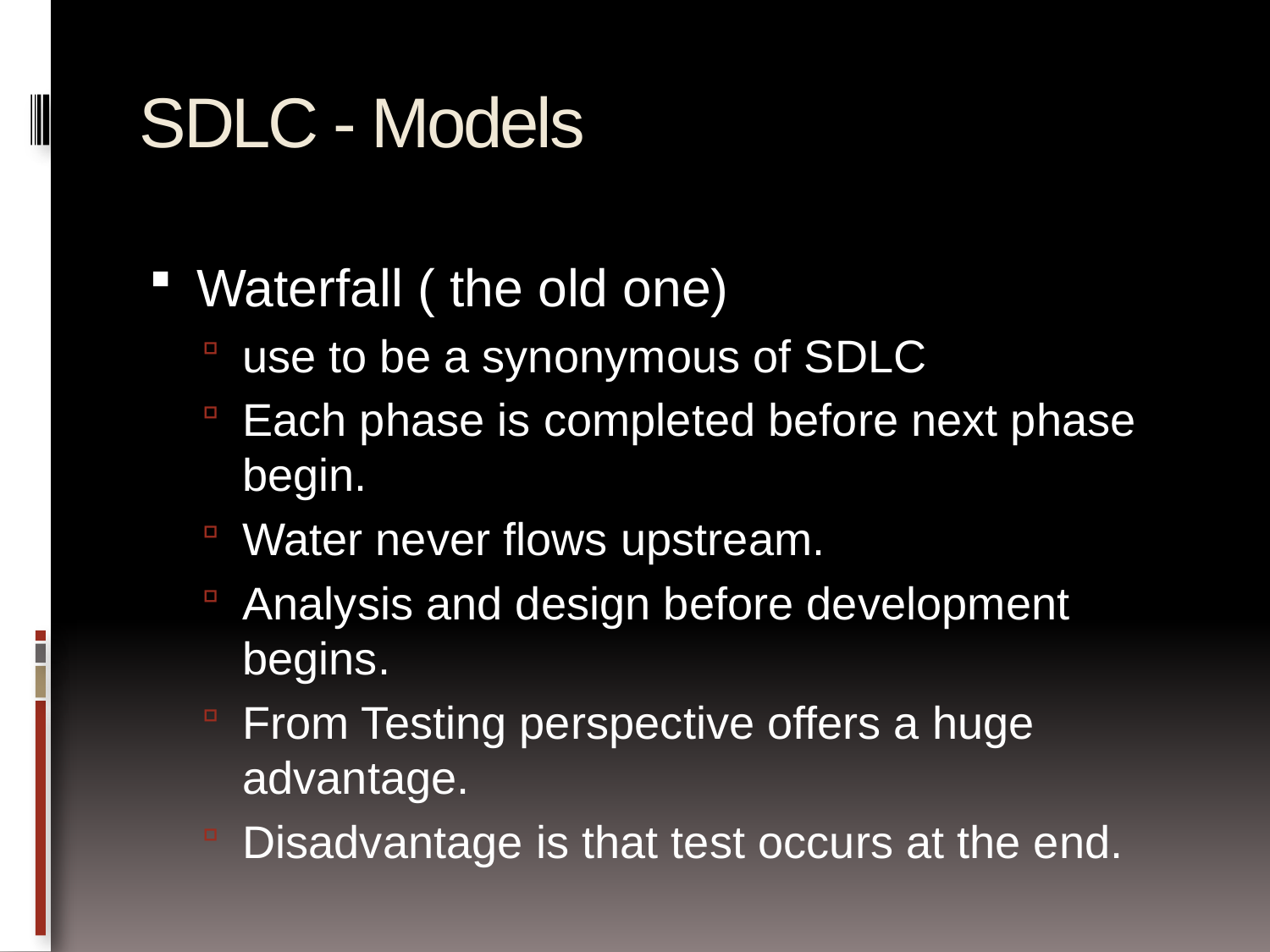

# SDLC - Models
Waterfall ( the old one)
use to be a synonymous of SDLC
Each phase is completed before next phase begin.
Water never flows upstream.
Analysis and design before development begins.
From Testing perspective offers a huge advantage.
Disadvantage is that test occurs at the end.